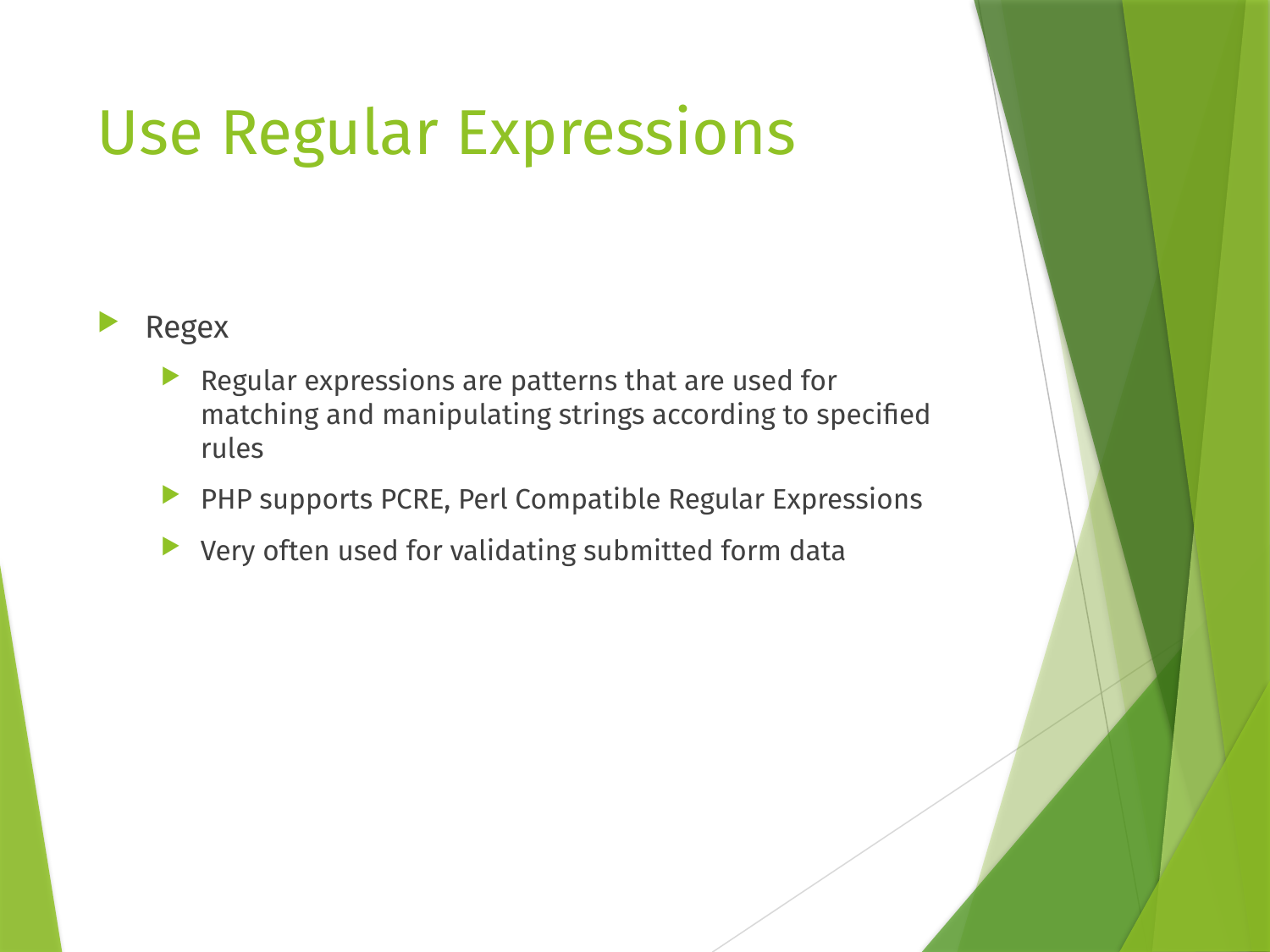

# Use Regular Expressions
Regex
Regular expressions are patterns that are used for matching and manipulating strings according to specified rules
PHP supports PCRE, Perl Compatible Regular Expressions
Very often used for validating submitted form data